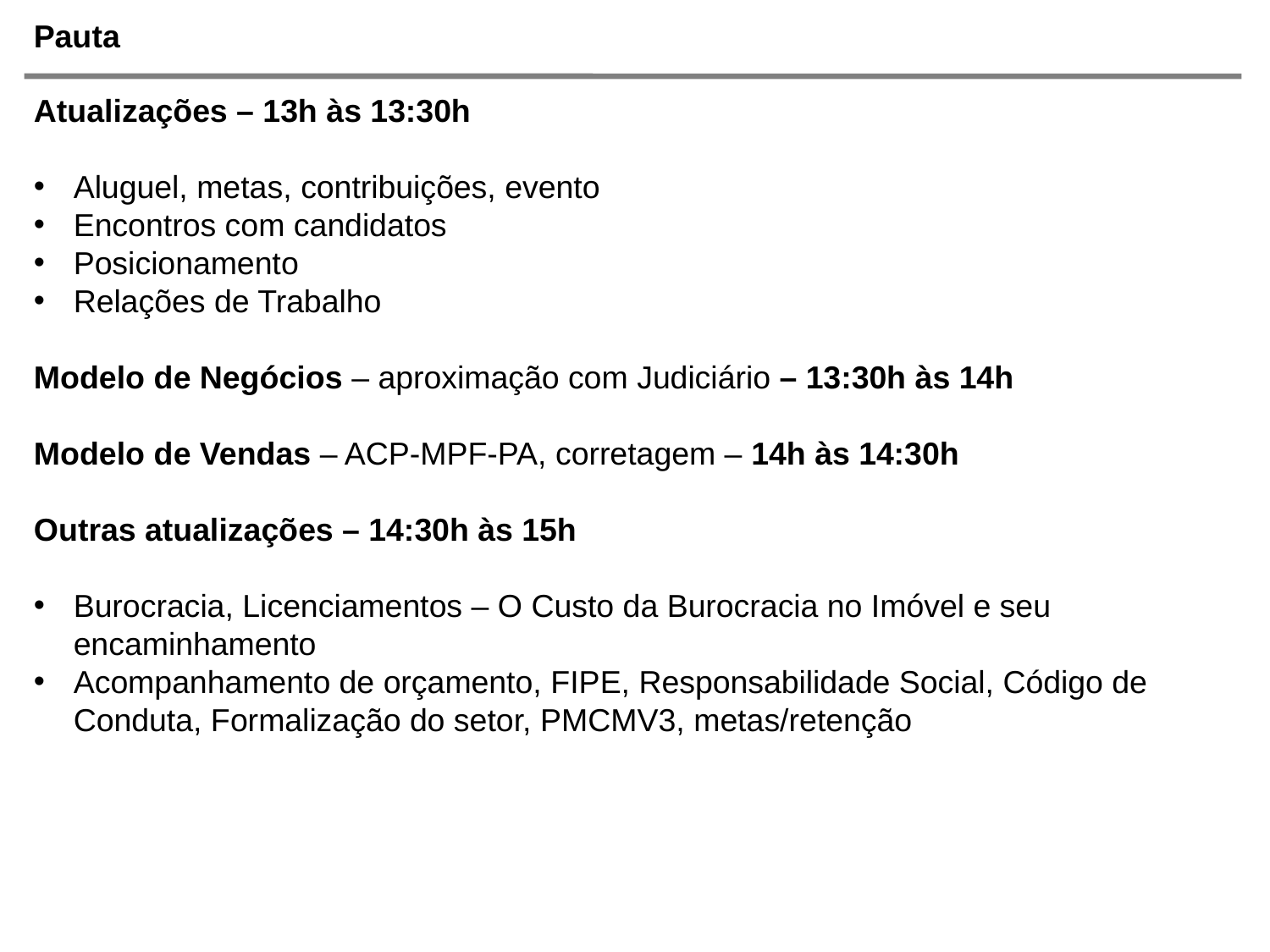

# Pauta

Atualizações – 13h às 13:30h

Aluguel, metas, contribuições, evento
Encontros com candidatos
Posicionamento
Relações de Trabalho

Modelo de Negócios – aproximação com Judiciário – 13:30h às 14h

Modelo de Vendas – ACP-MPF-PA, corretagem – 14h às 14:30h

Outras atualizações – 14:30h às 15h

Burocracia, Licenciamentos – O Custo da Burocracia no Imóvel e seu encaminhamento
Acompanhamento de orçamento, FIPE, Responsabilidade Social, Código de Conduta, Formalização do setor, PMCMV3, metas/retenção